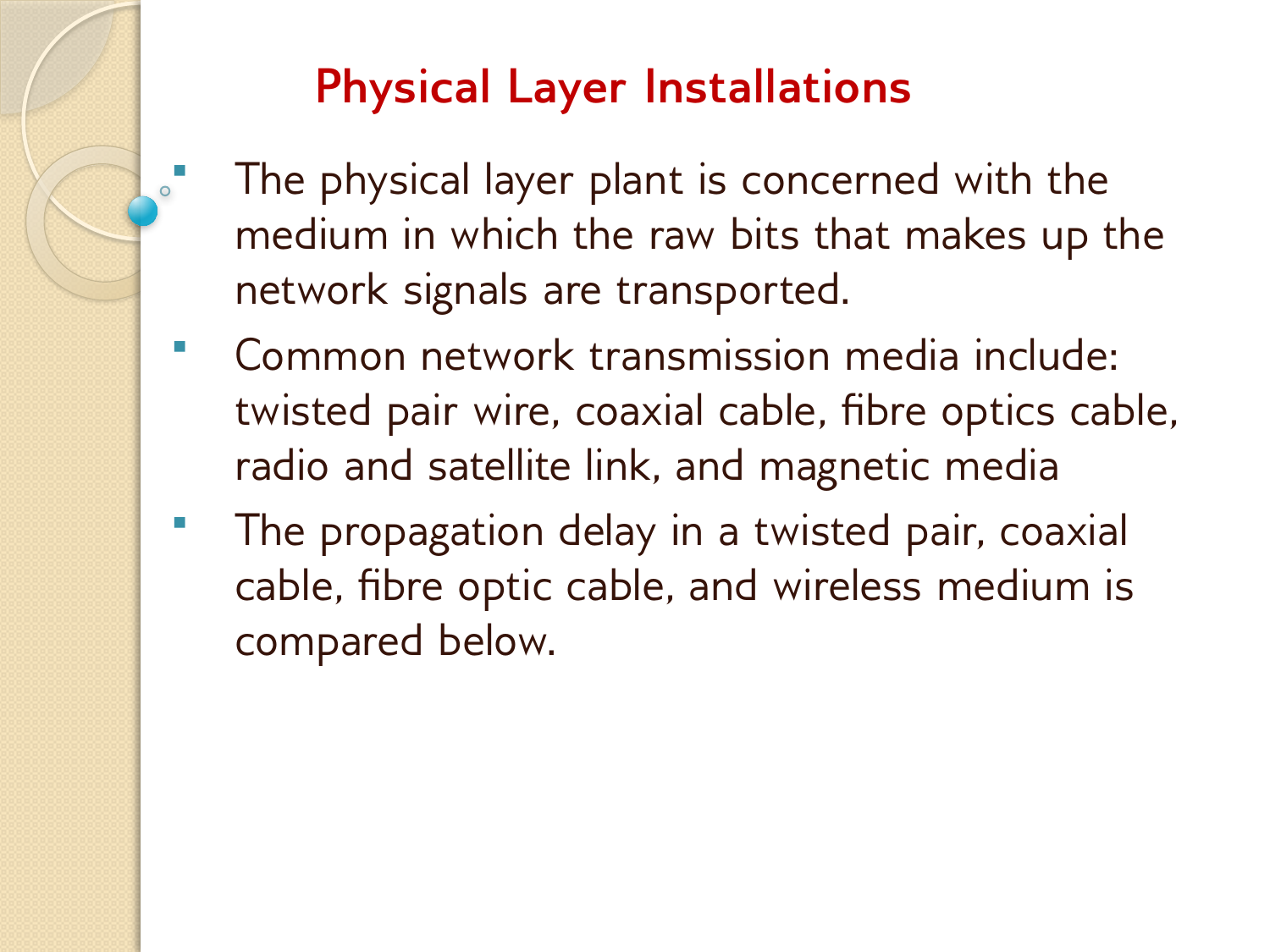

Physical Layer Installations
The physical layer plant is concerned with the medium in which the raw bits that makes up the network signals are transported.
Common network transmission media include: twisted pair wire, coaxial cable, fibre optics cable, radio and satellite link, and magnetic media
The propagation delay in a twisted pair, coaxial cable, fibre optic cable, and wireless medium is compared below.